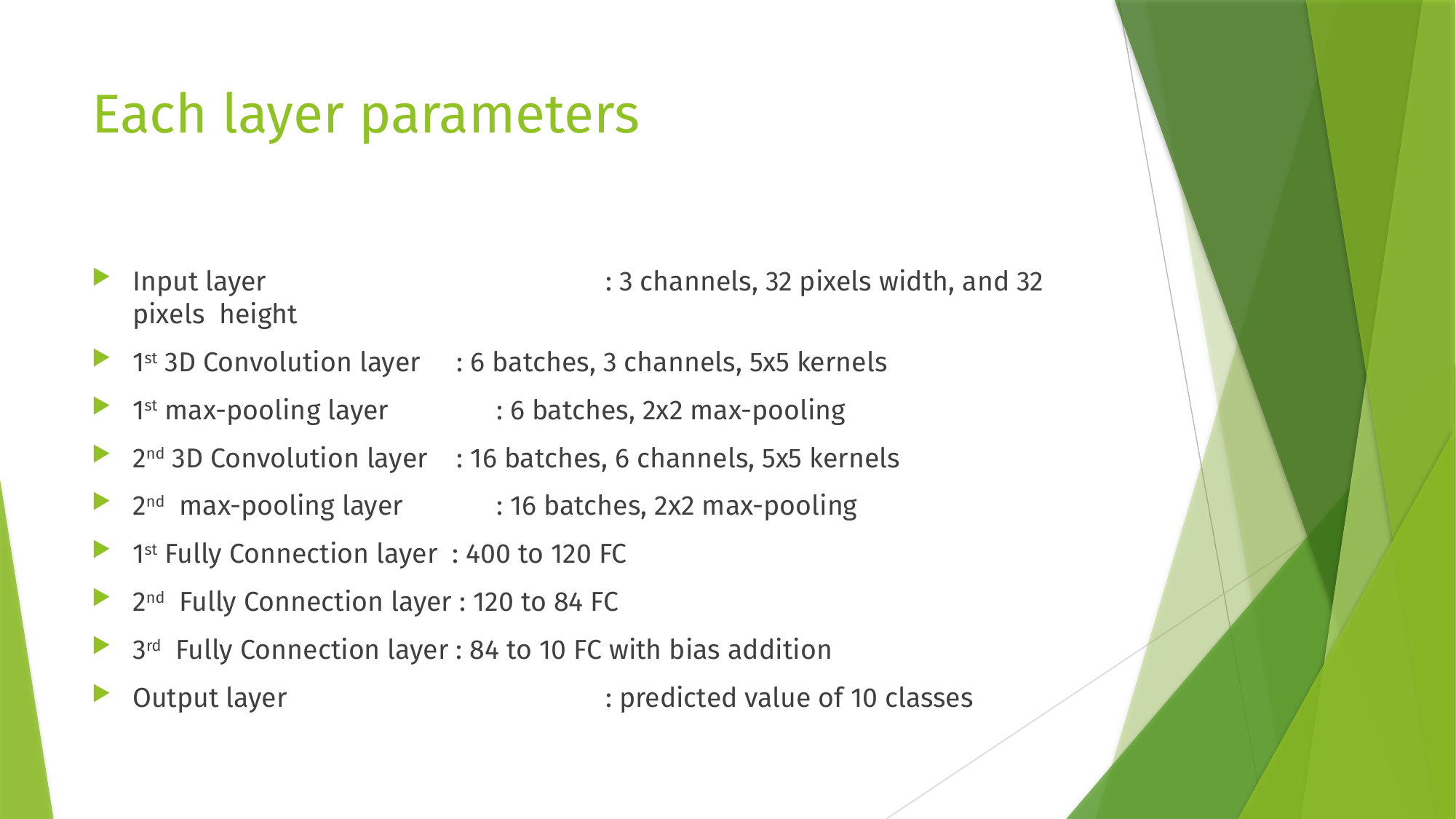

# Each layer parameters
Input layer			     : 3 channels, 32 pixels width, and 32 pixels  height
1st 3D Convolution layer     : 6 batches, 3 channels, 5x5 kernels
1st max-pooling layer	     : 6 batches, 2x2 max-pooling
2nd 3D Convolution layer    : 16 batches, 6 channels, 5x5 kernels
2nd  max-pooling layer	     : 16 batches, 2x2 max-pooling
1st Fully Connection layer  : 400 to 120 FC
2nd  Fully Connection layer : 120 to 84 FC
3rd  Fully Connection layer : 84 to 10 FC with bias addition
Output layer			     : predicted value of 10 classes